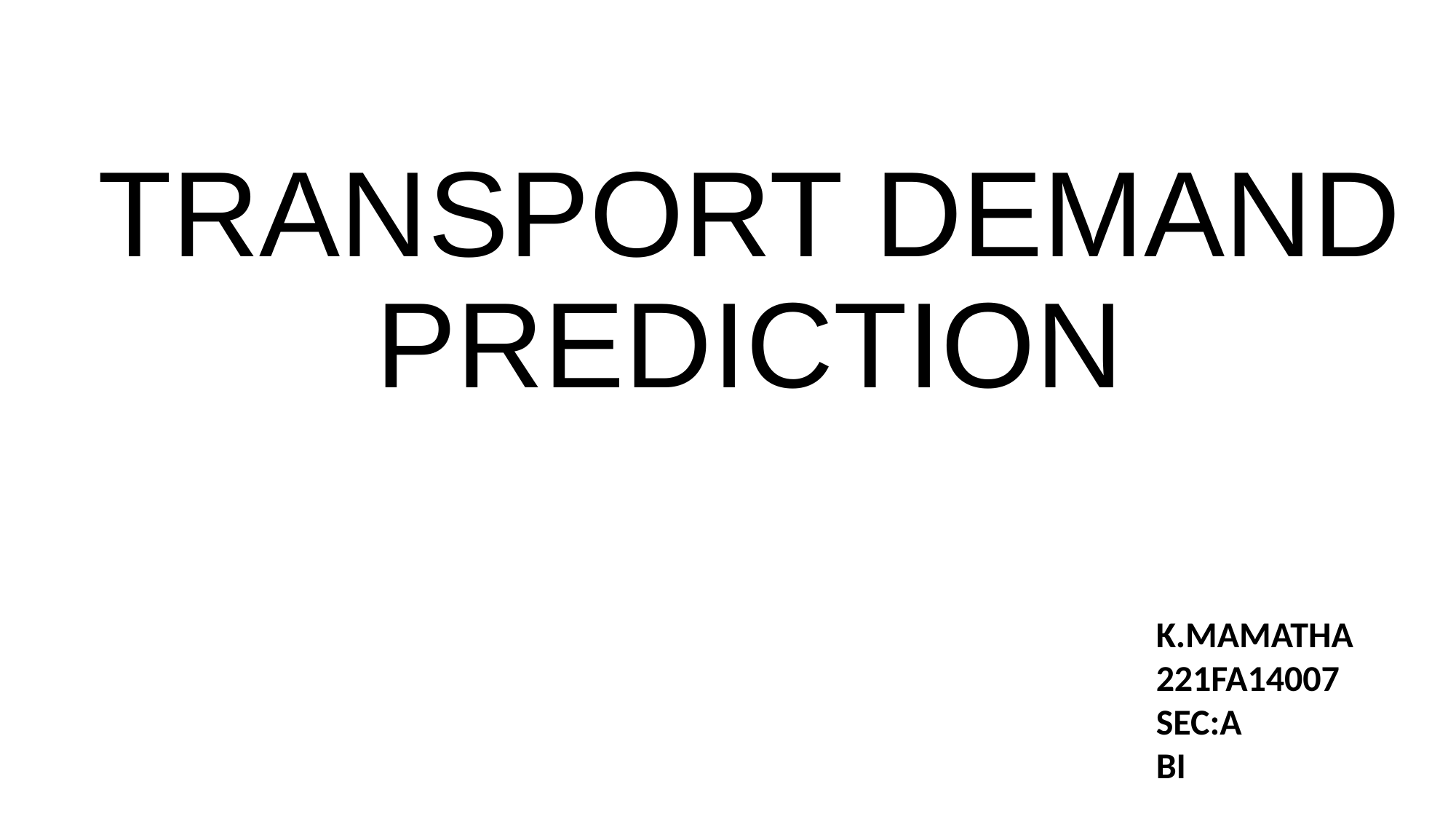

# TRANSPORT DEMAND PREDICTION
K.MAMATHA
221FA14007
SEC:A
BI